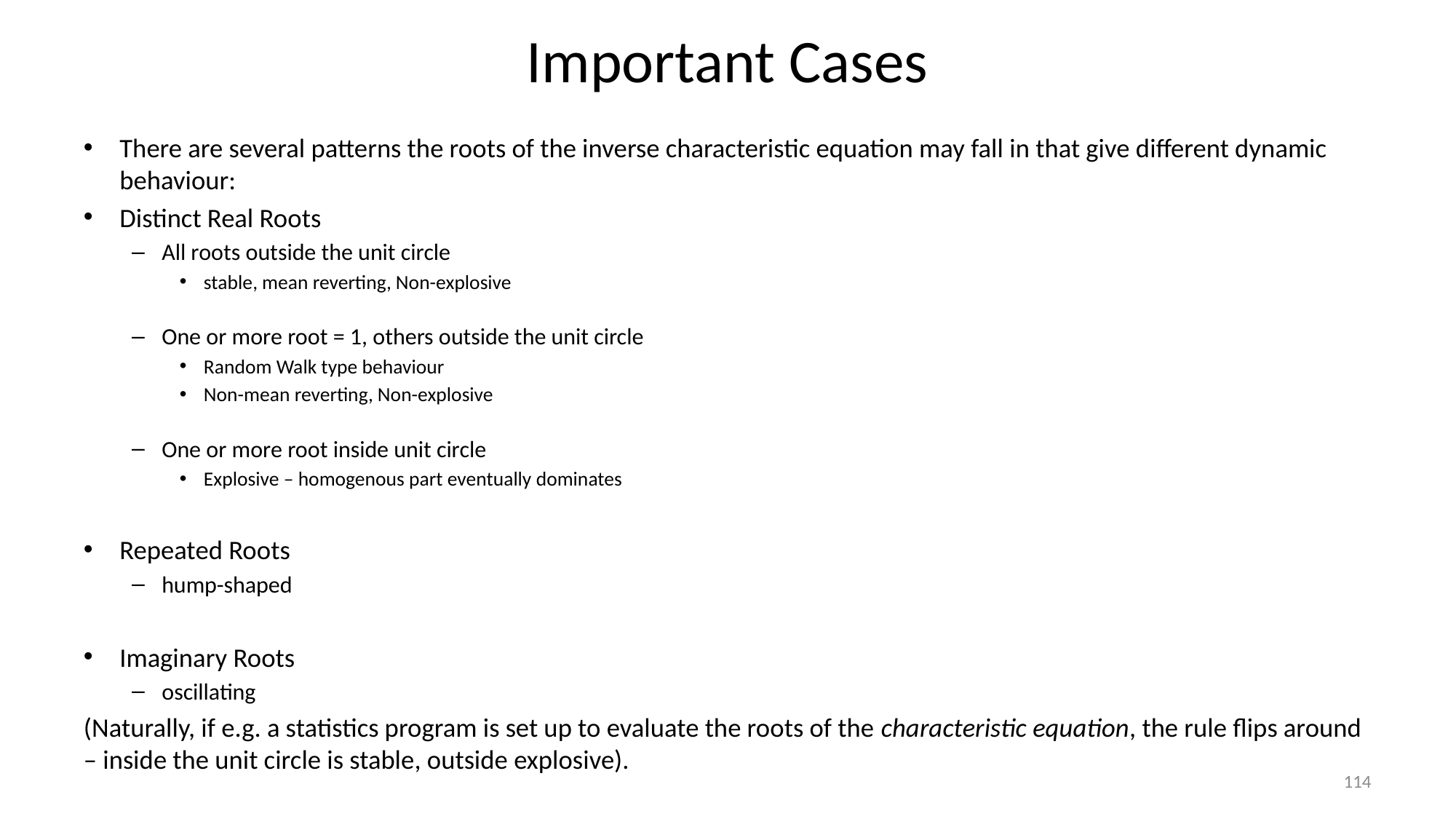

# Important Cases
There are several patterns the roots of the inverse characteristic equation may fall in that give different dynamic behaviour:
Distinct Real Roots
All roots outside the unit circle
stable, mean reverting, Non-explosive
One or more root = 1, others outside the unit circle
Random Walk type behaviour
Non-mean reverting, Non-explosive
One or more root inside unit circle
Explosive – homogenous part eventually dominates

Repeated Roots
hump-shaped

Imaginary Roots
oscillating
(Naturally, if e.g. a statistics program is set up to evaluate the roots of the characteristic equation, the rule flips around – inside the unit circle is stable, outside explosive).
114